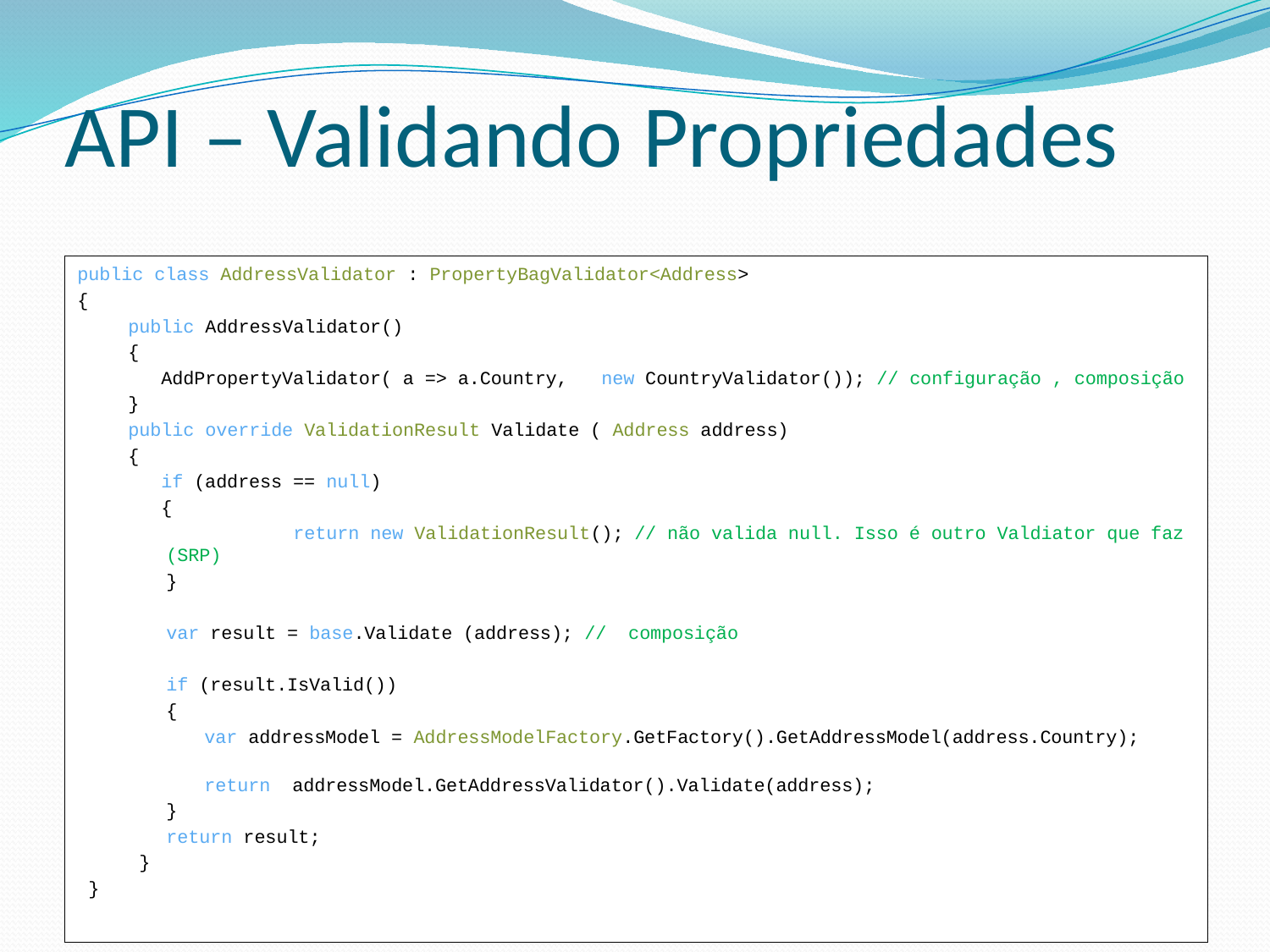

# API – Validando Propriedades
public class AddressValidator : PropertyBagValidator<Address>
{
public AddressValidator()
{
   AddPropertyValidator( a => a.Country,   new CountryValidator()); // configuração , composição
}
public override ValidationResult Validate ( Address address)
{
   if (address == null)
   {
	return new ValidationResult(); // não valida null. Isso é outro Valdiator que faz (SRP)
}

var result = base.Validate (address); //  composição

if (result.IsValid())
{
var addressModel = AddressModelFactory.GetFactory().GetAddressModel(address.Country);
return  addressModel.GetAddressValidator().Validate(address);
}
return result;
 }
 }